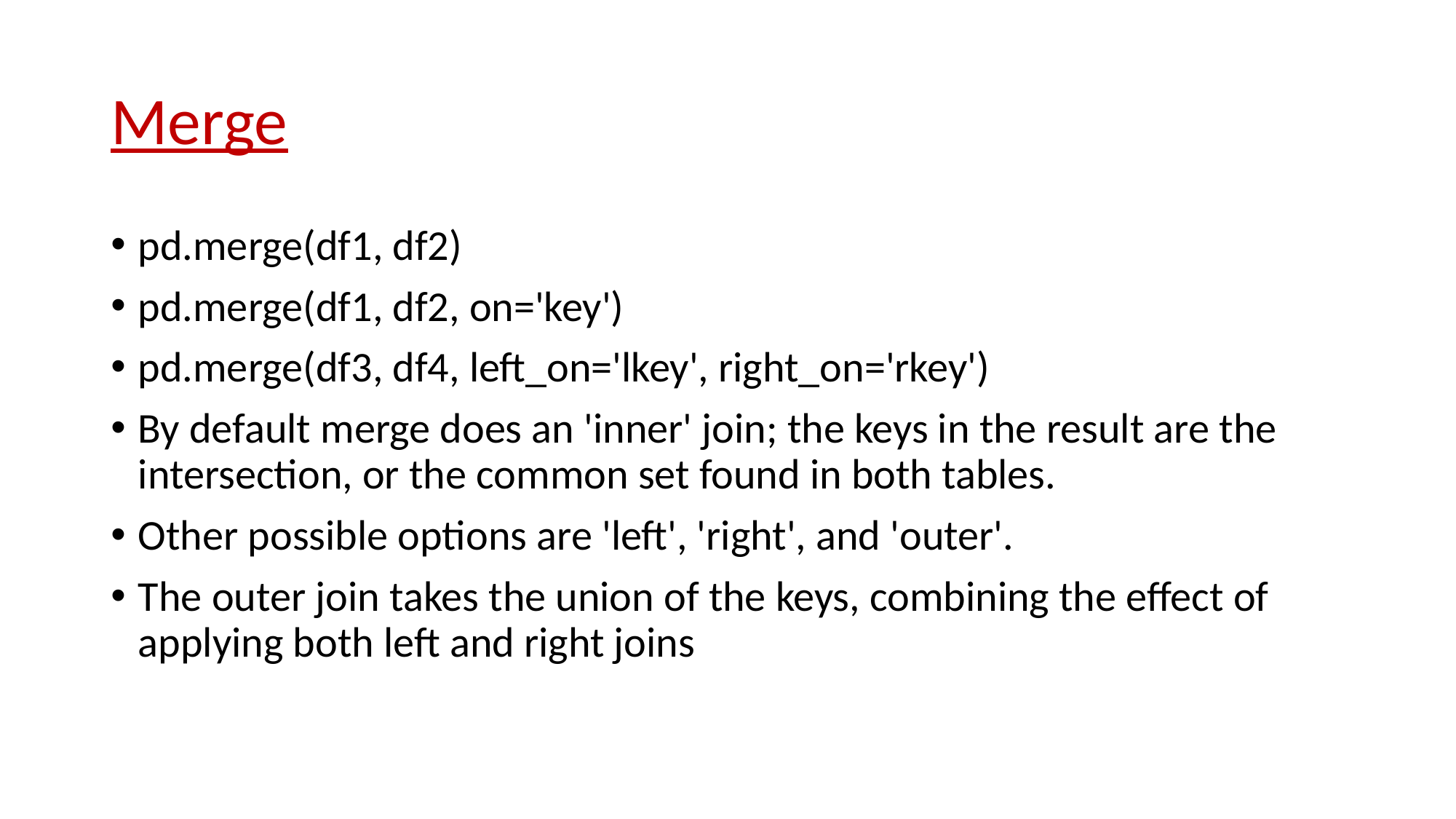

# Merge
pd.merge(df1, df2)
pd.merge(df1, df2, on='key')
pd.merge(df3, df4, left_on='lkey', right_on='rkey')
By default merge does an 'inner' join; the keys in the result are the intersection, or the common set found in both tables.
Other possible options are 'left', 'right', and 'outer'.
The outer join takes the union of the keys, combining the effect of applying both left and right joins